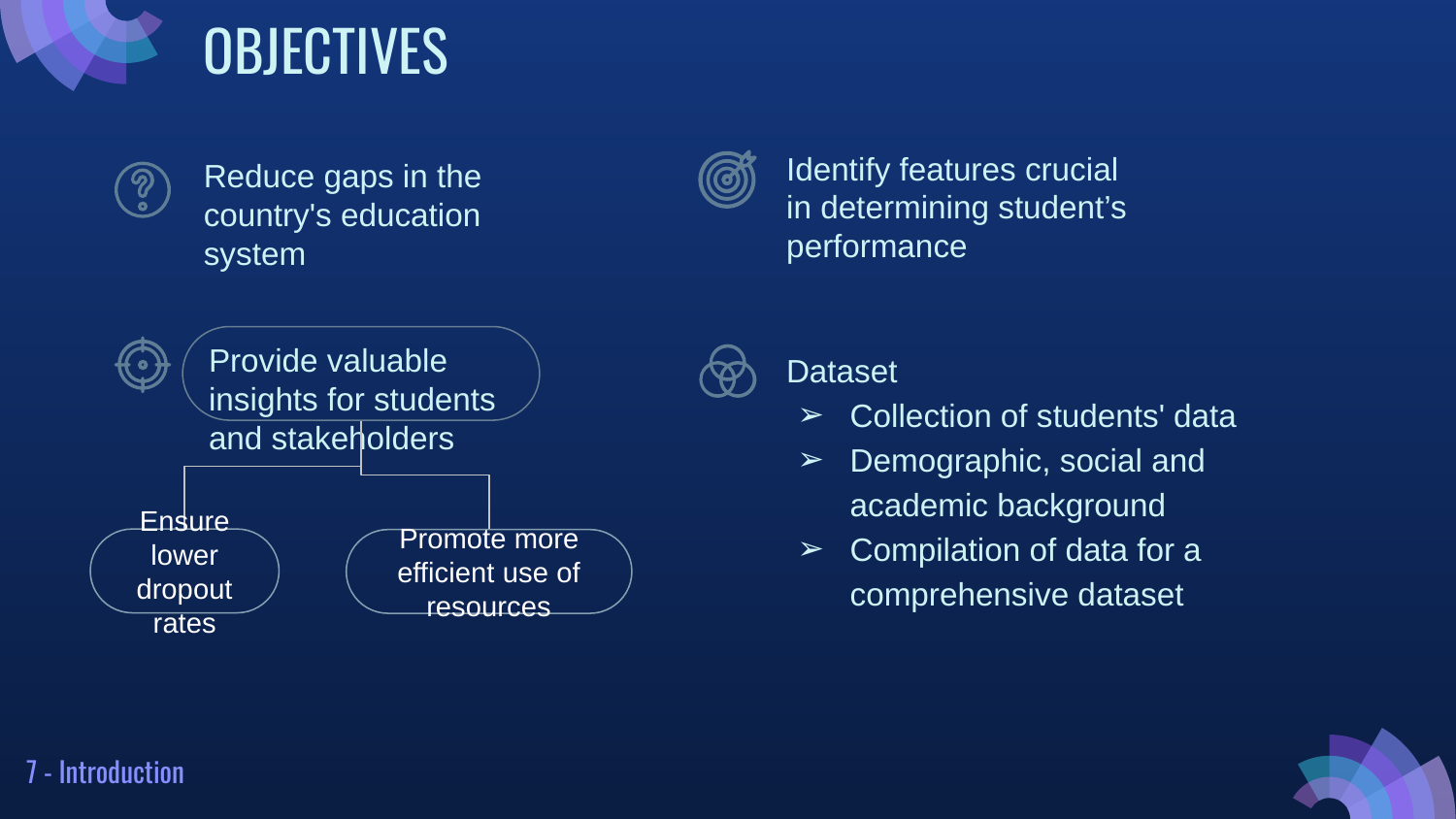

# OBJECTIVES
Identify features crucial in determining student’s performance
Reduce gaps in the country's education system

Provide valuable insights for students and stakeholders

Ensure lower dropout rates
Promote more efficient use of resources

Dataset
Collection of students' data
Demographic, social and academic background
Compilation of data for a comprehensive dataset

7 - Introduction